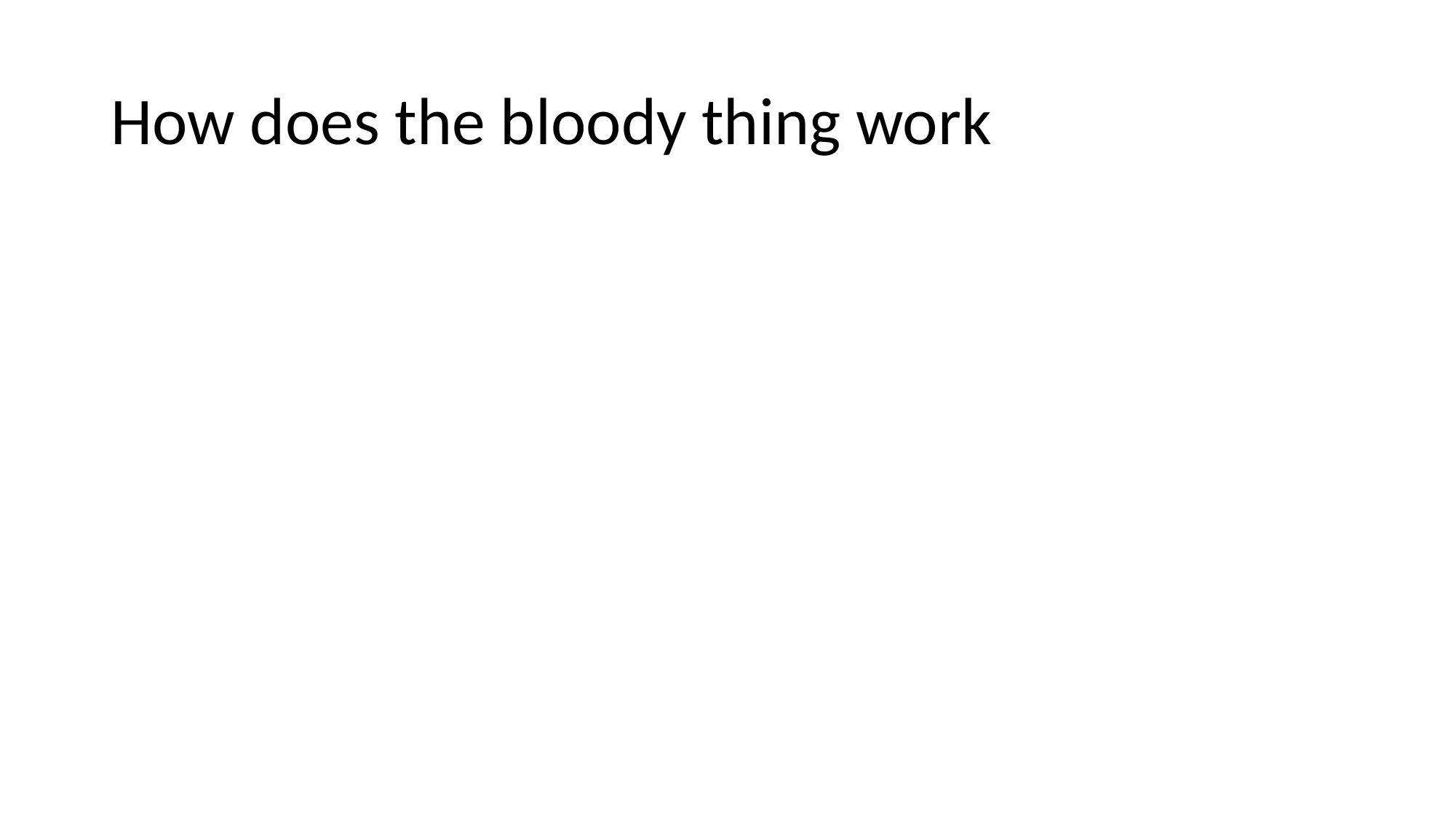

# How does the bloody thing work